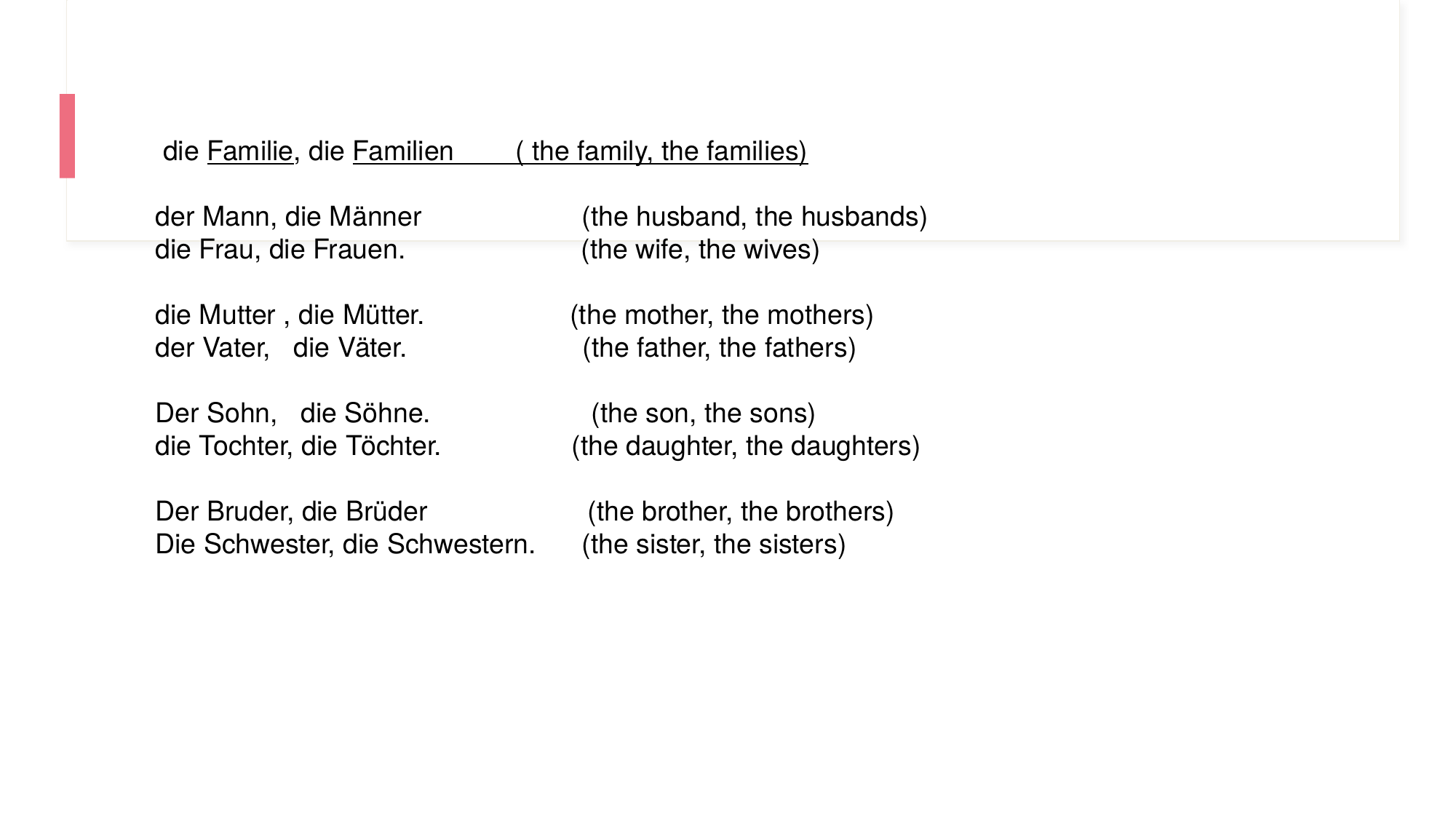

die Familie, die Familien        ( the family, the families)
der Mann, die Männer                     (the husband, the husbands)
die Frau, die Frauen.                       (the wife, the wives)
die Mutter , die Mütter.                   (the mother, the mothers)
der Vater,   die Väter.                       (the father, the fathers)
Der Sohn,   die Söhne.                     (the son, the sons)
die Tochter, die Töchter.                 (the daughter, the daughters)
Der Bruder, die Brüder                     (the brother, the brothers)
Die Schwester, die Schwestern.      (the sister, the sisters)